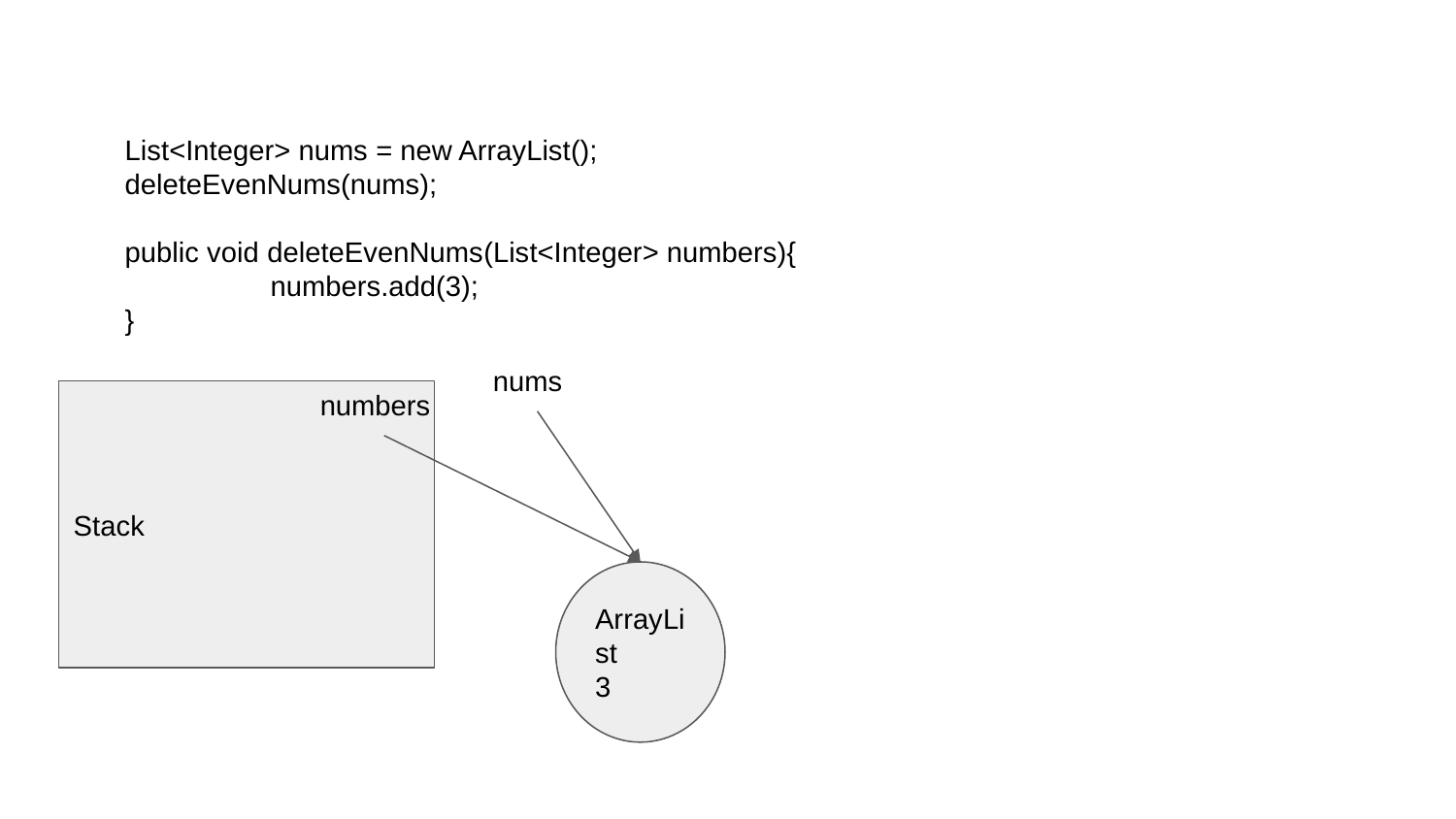

List<Integer> nums = new ArrayList();
deleteEvenNums(nums);

public void deleteEvenNums(List<Integer> numbers){
	numbers.add(3);
}
nums
numbers
Stack
ArrayList
3